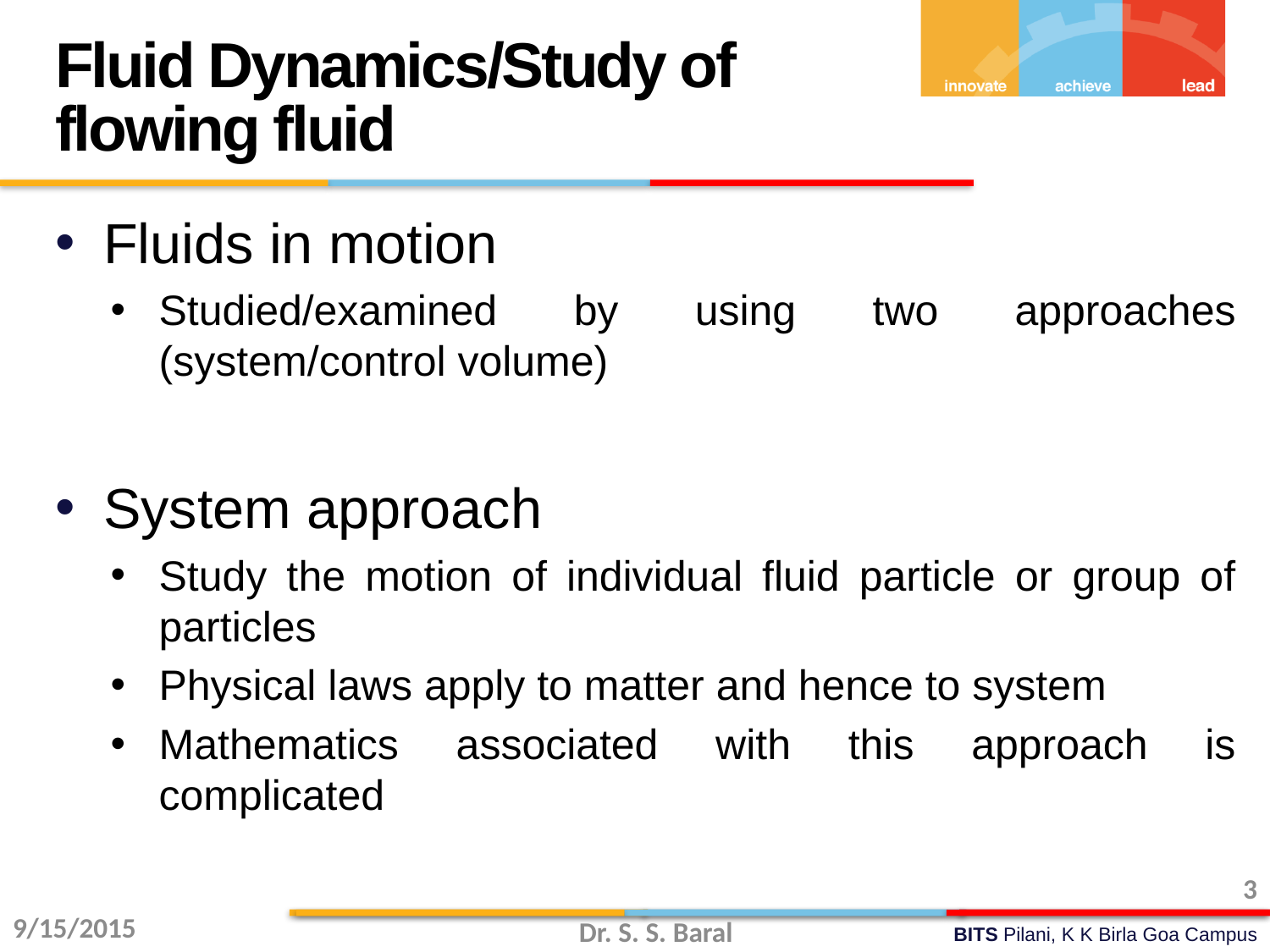

Fluid Dynamics/Study of flowing fluid
Fluids in motion
Studied/examined by using two approaches (system/control volume)

System approach
Study the motion of individual fluid particle or group of particles
Physical laws apply to matter and hence to system
Mathematics associated with this approach is complicated
3
9/15/2015
Dr. S. S. Baral